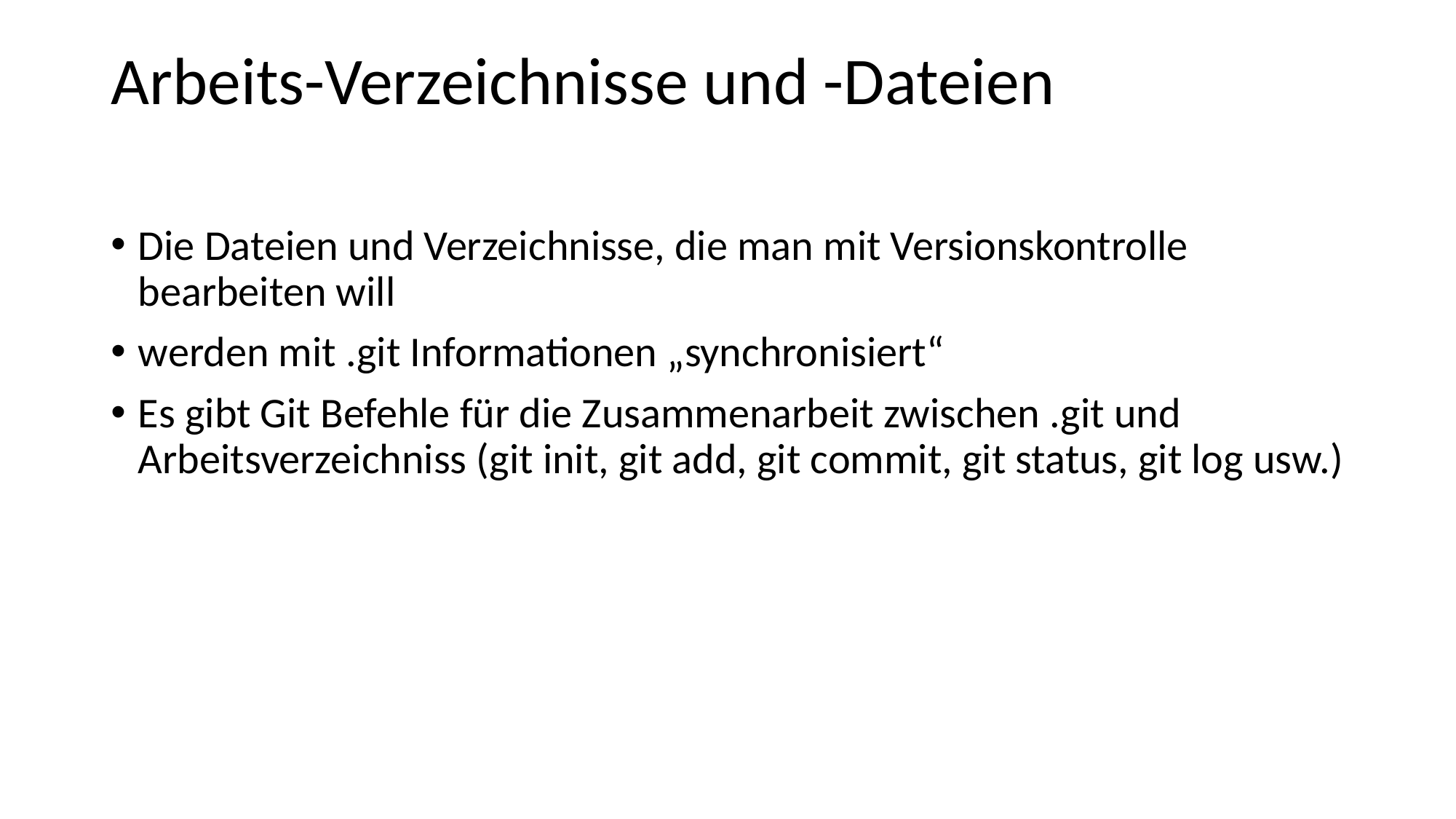

# Arbeits-Verzeichnisse und -Dateien
Die Dateien und Verzeichnisse, die man mit Versionskontrolle bearbeiten will
werden mit .git Informationen „synchronisiert“
Es gibt Git Befehle für die Zusammenarbeit zwischen .git und Arbeitsverzeichniss (git init, git add, git commit, git status, git log usw.)